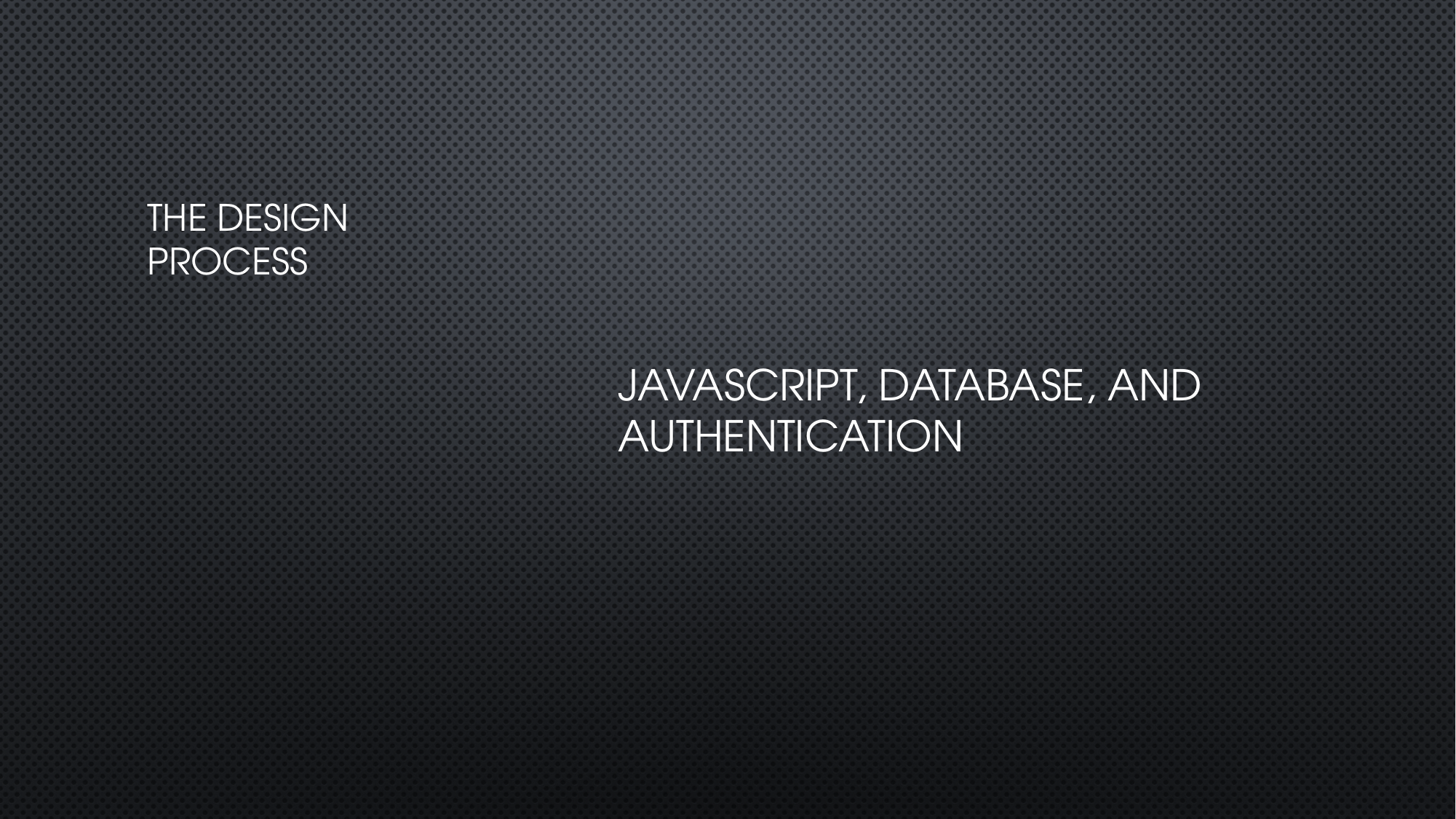

JavaScript, Database, and Authentication
# The Design process